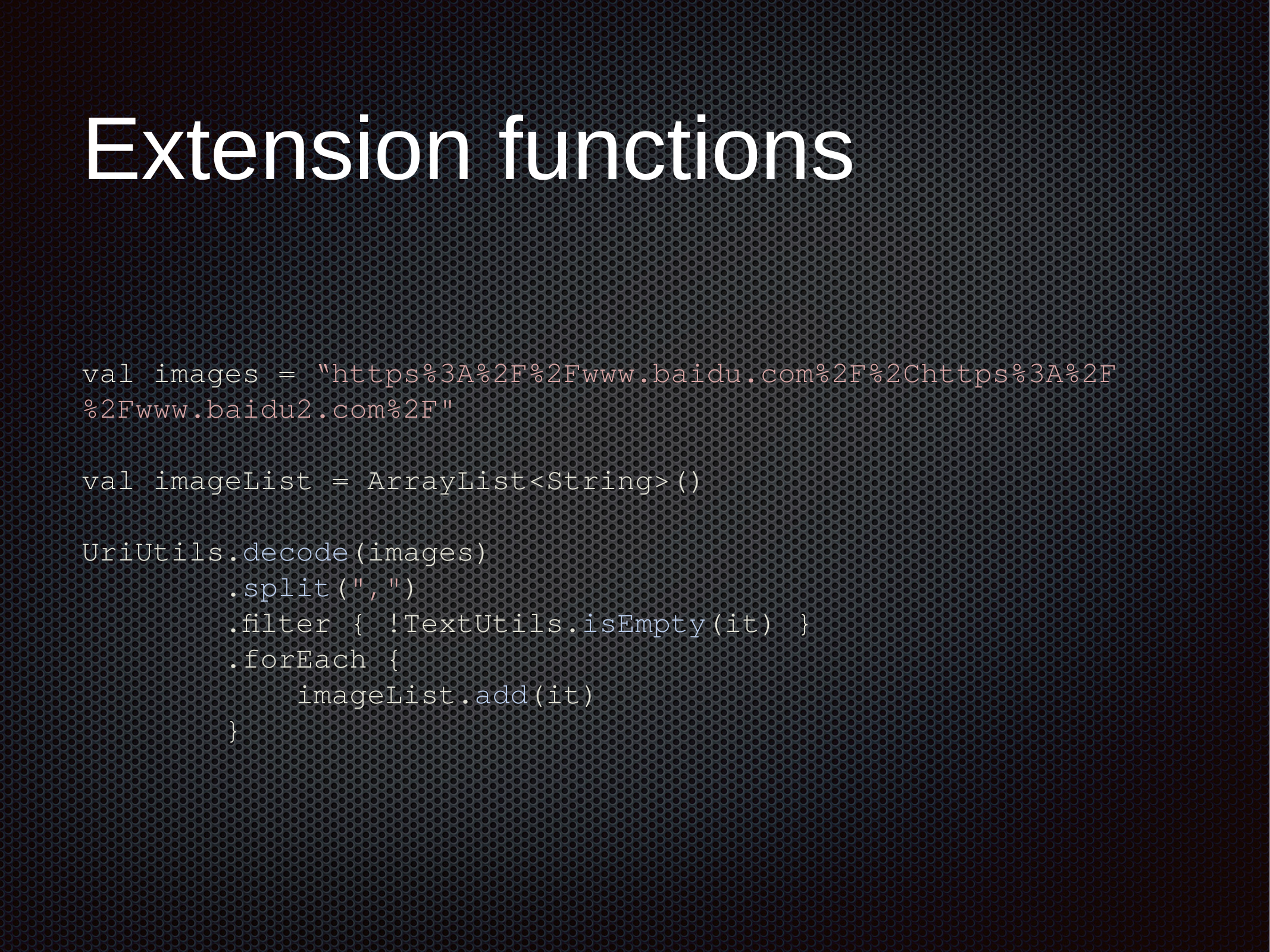

# Extension functions
val images = “https%3A%2F%2Fwww.baidu.com%2F%2Chttps%3A%2F%2Fwww.baidu2.com%2F"

val imageList = ArrayList<String>()

UriUtils.decode(images)
        .split(",")
        .filter { !TextUtils.isEmpty(it) }
        .forEach {
            imageList.add(it)
        }